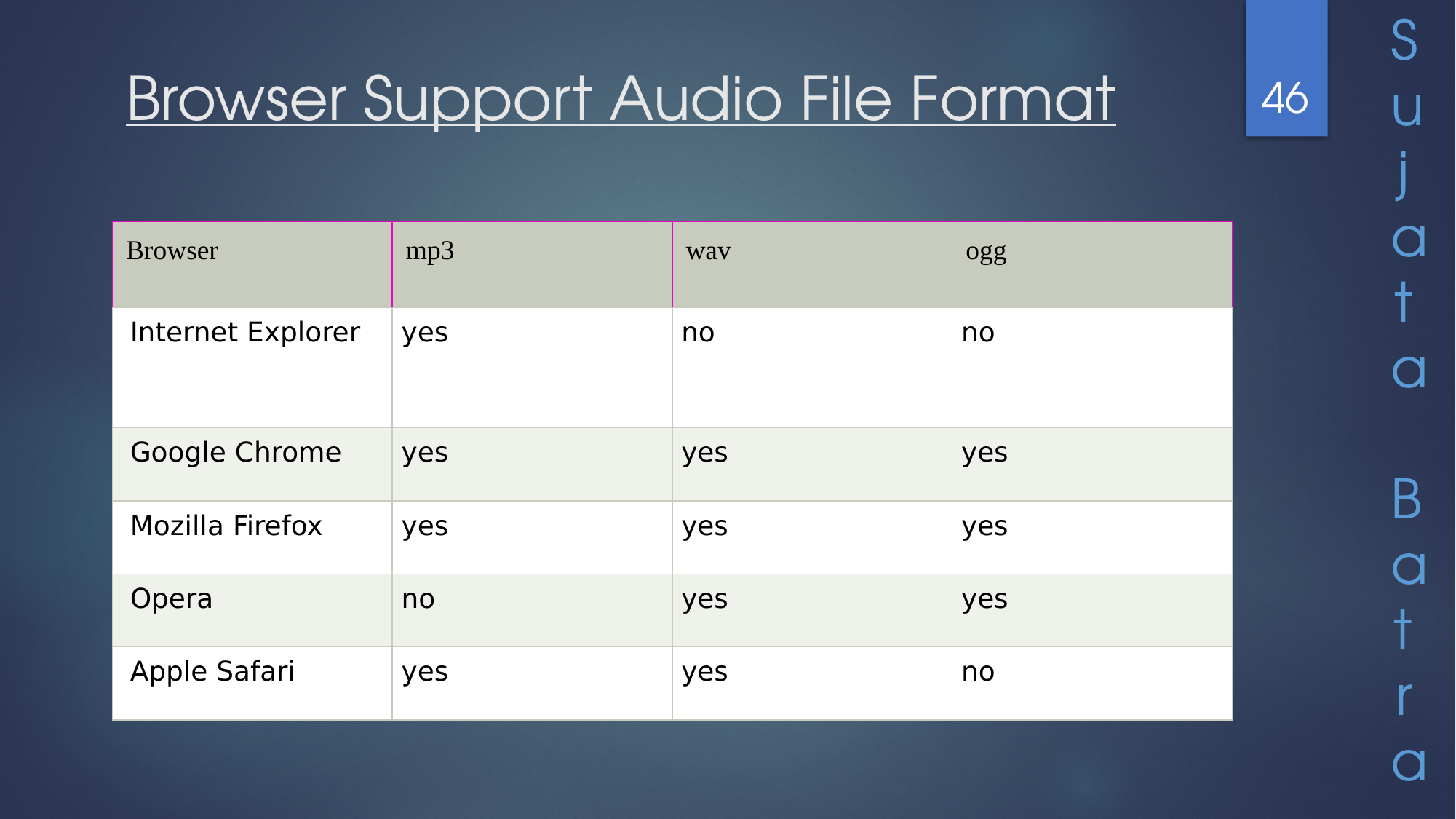

46
# Browser Support Audio File Format
| Browser | mp3 | wav | ogg |
| --- | --- | --- | --- |
| Internet Explorer | yes | no | no |
| Google Chrome | yes | yes | yes |
| Mozilla Firefox | yes | yes | yes |
| Opera | no | yes | yes |
| Apple Safari | yes | yes | no |